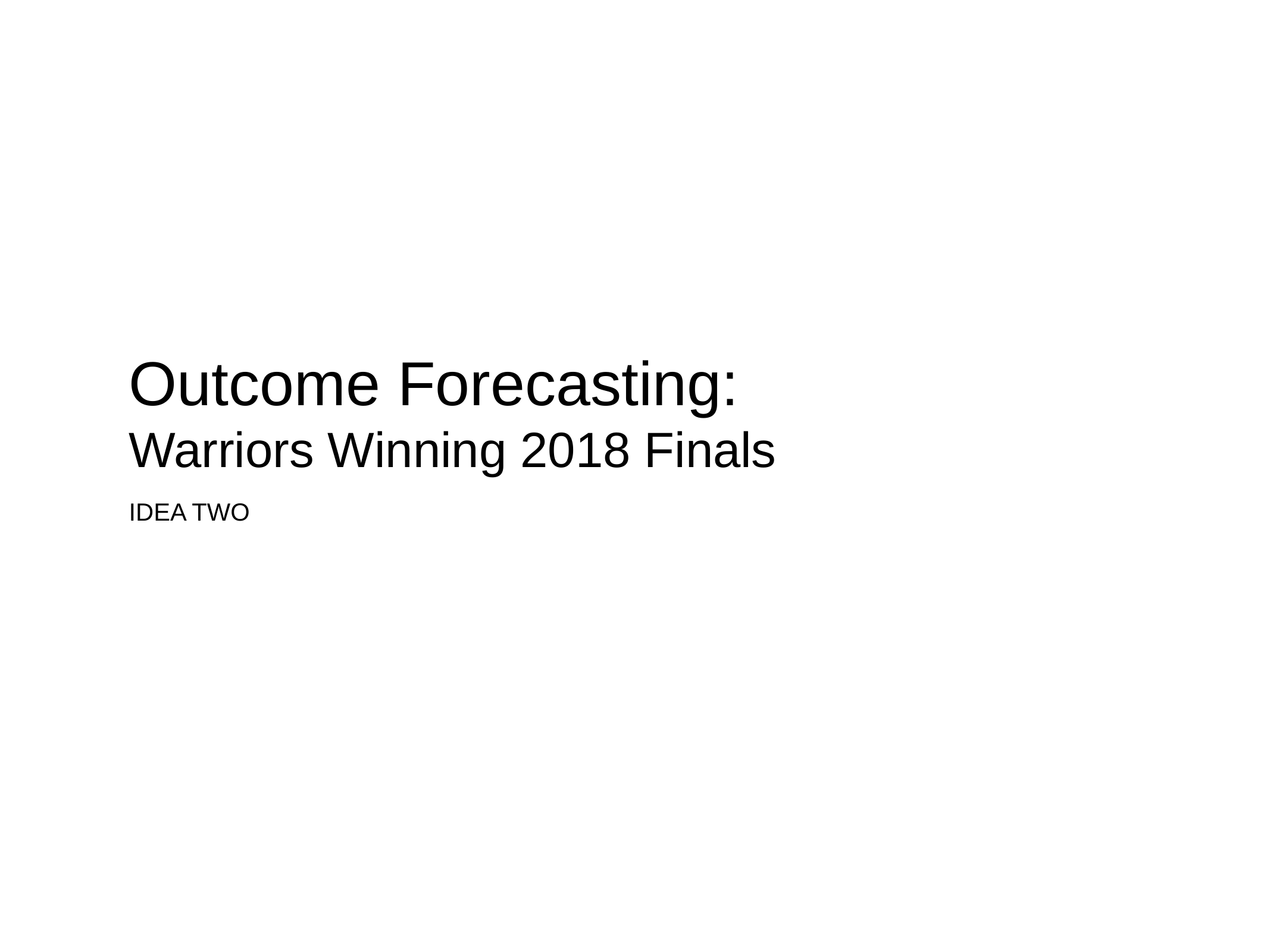

# Outcome Forecasting:
Warriors Winning 2018 Finals
IDEA TWO